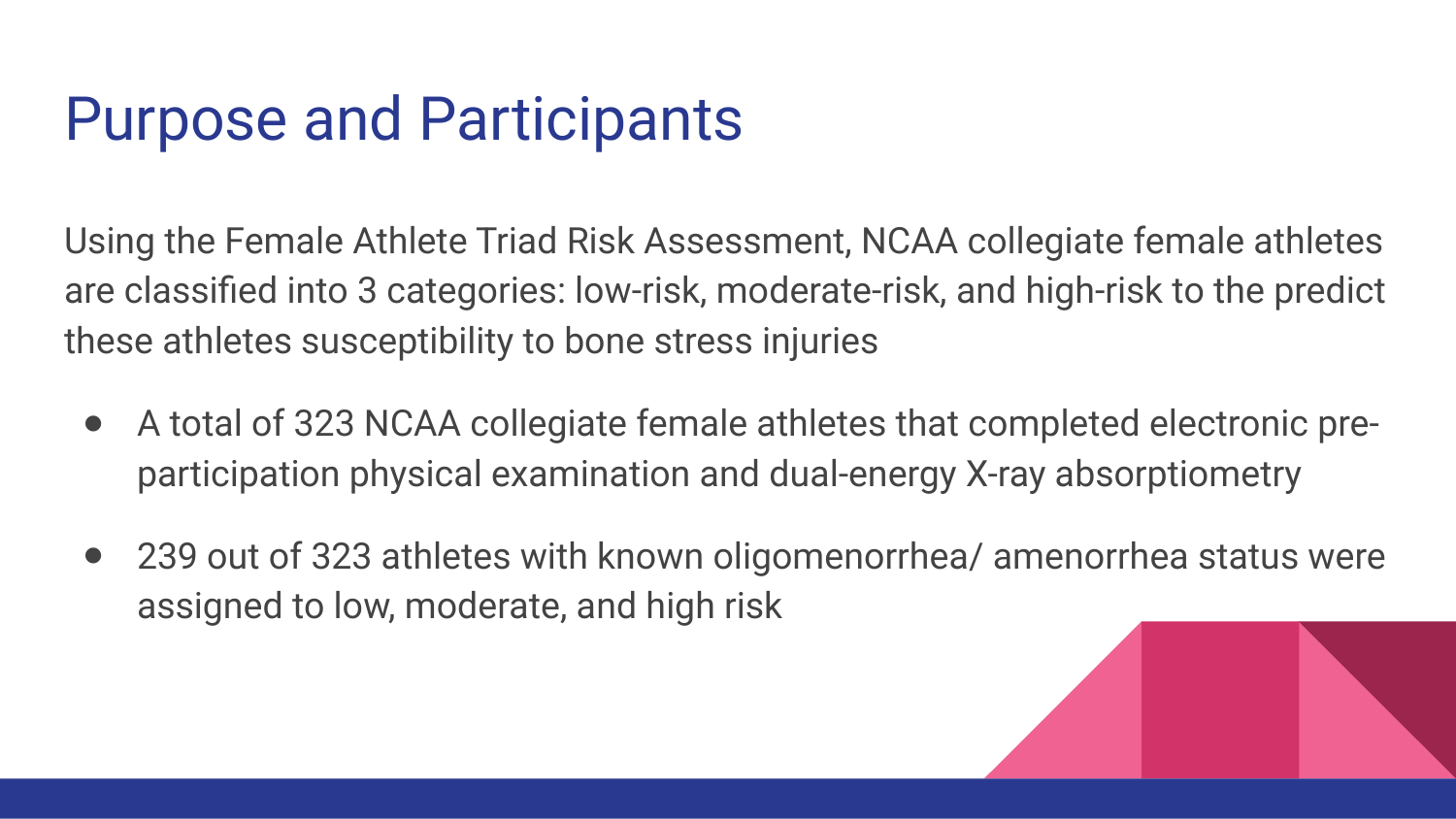

# Purpose and Participants
Using the Female Athlete Triad Risk Assessment, NCAA collegiate female athletes are classified into 3 categories: low-risk, moderate-risk, and high-risk to the predict these athletes susceptibility to bone stress injuries
A total of 323 NCAA collegiate female athletes that completed electronic pre-participation physical examination and dual-energy X-ray absorptiometry
239 out of 323 athletes with known oligomenorrhea/ amenorrhea status were assigned to low, moderate, and high risk